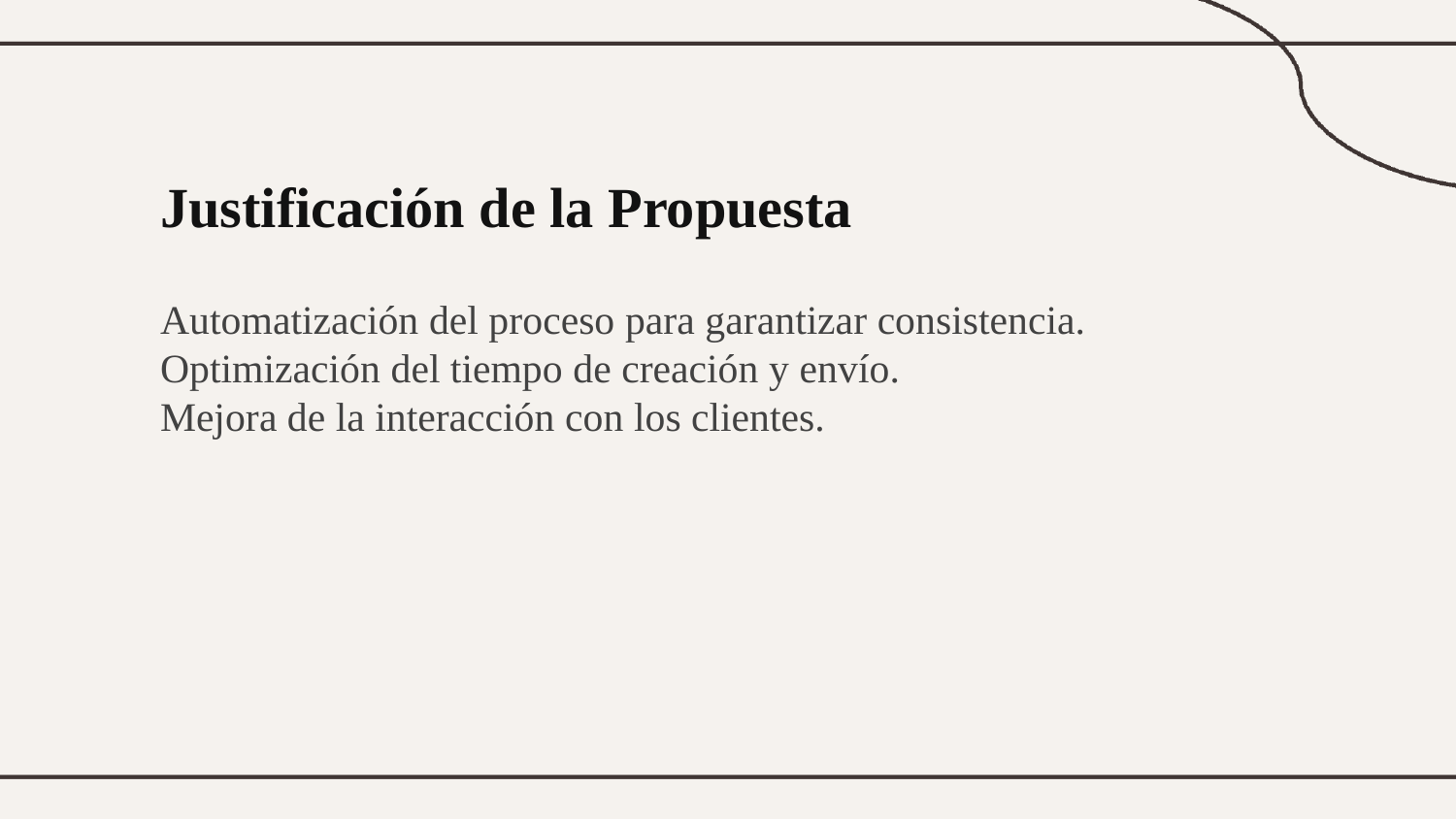

Justificación de la Propuesta
Automatización del proceso para garantizar consistencia.
Optimización del tiempo de creación y envío.
Mejora de la interacción con los clientes.